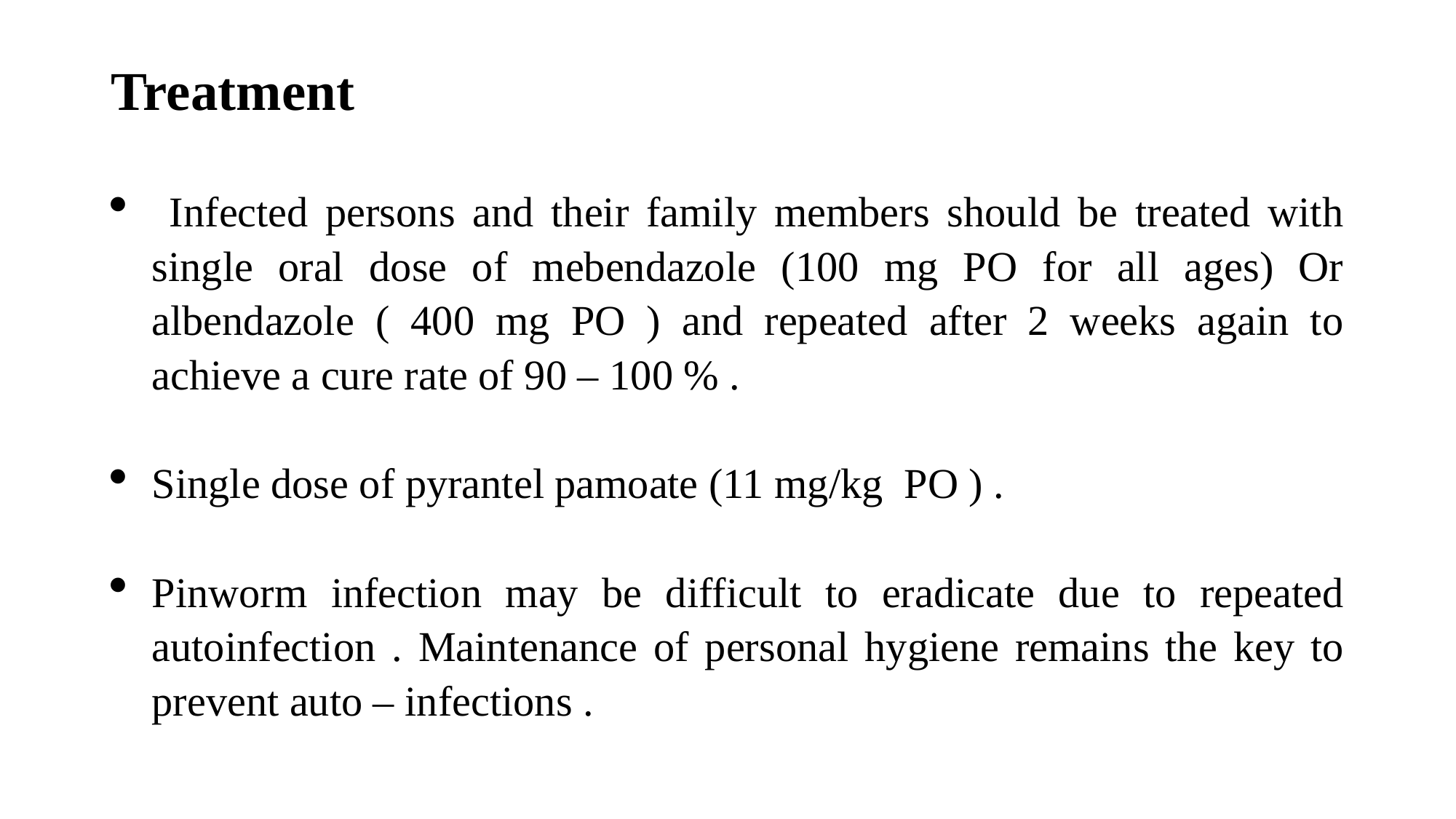

Treatment

 Infected persons and their family members should be treated with single oral dose of mebendazole (100 mg PO for all ages) Or albendazole ( 400 mg PO ) and repeated after 2 weeks again to achieve a cure rate of 90 – 100 % .

Single dose of pyrantel pamoate (11 mg/kg  PO ) .

Pinworm infection may be difficult to eradicate due to repeated autoinfection . Maintenance of personal hygiene remains the key to prevent auto – infections .